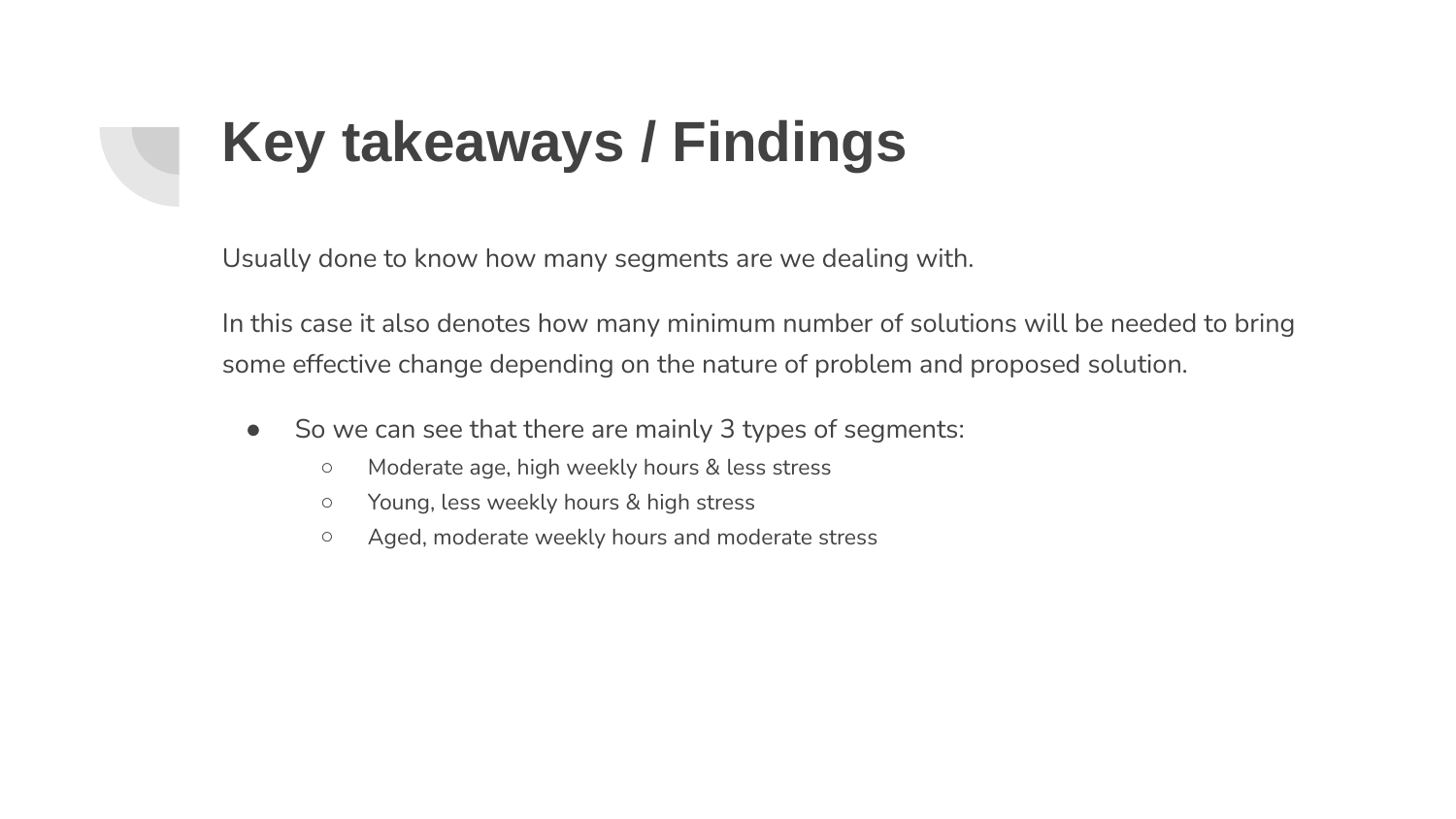

# Key takeaways / Findings
Usually done to know how many segments are we dealing with.
In this case it also denotes how many minimum number of solutions will be needed to bring some effective change depending on the nature of problem and proposed solution.
So we can see that there are mainly 3 types of segments:
Moderate age, high weekly hours & less stress
Young, less weekly hours & high stress
Aged, moderate weekly hours and moderate stress